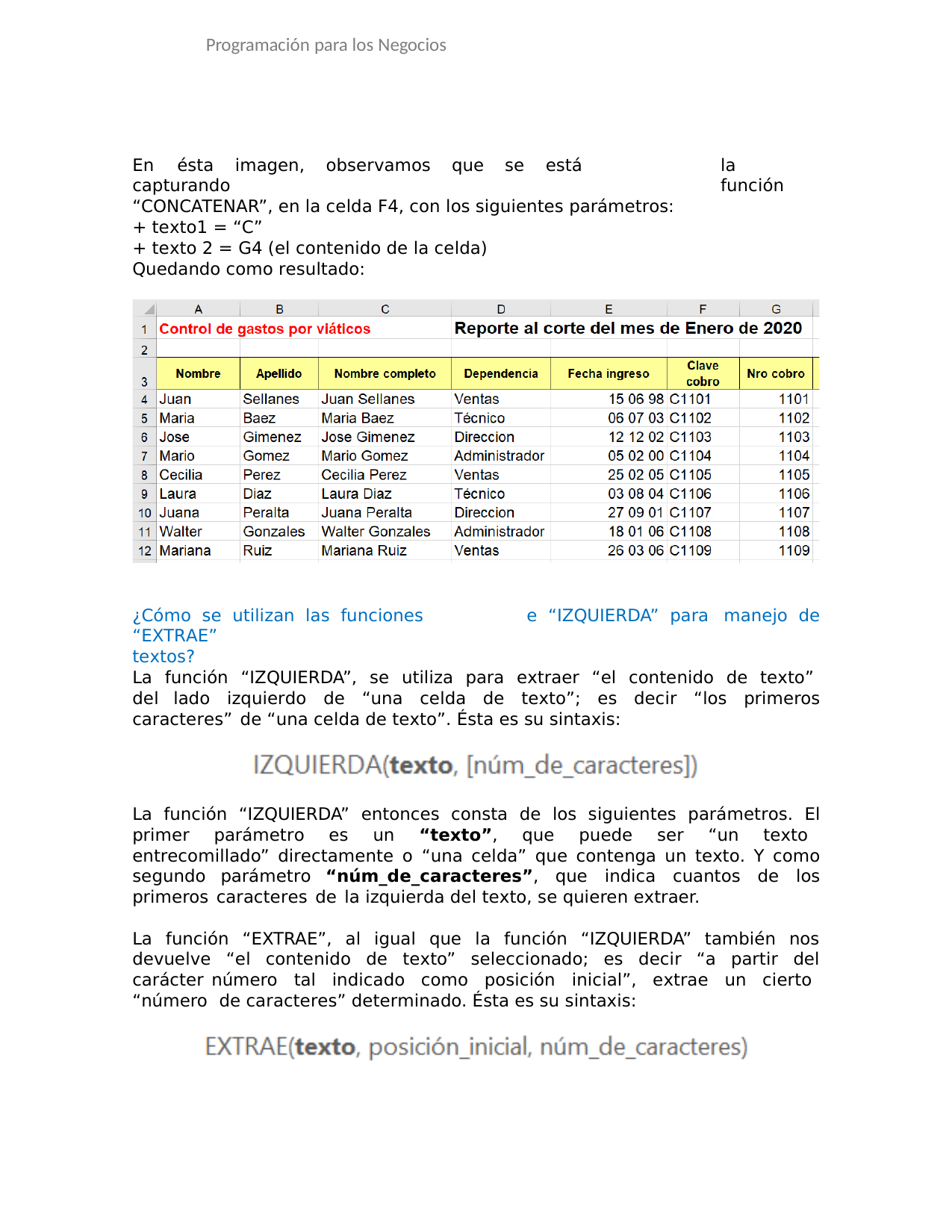

Programación para los Negocios
En	ésta	imagen,	observamos	que	se	está	capturando
“CONCATENAR”, en la celda F4, con los siguientes parámetros:
+ texto1 = “C”
+ texto 2 = G4 (el contenido de la celda)
la	función
Quedando como resultado:

¿Cómo  se  utilizan  las  funciones  “EXTRAE”
textos?
e  “IZQUIERDA”  para
manejo  de
La  función  “IZQUIERDA”,  se  utiliza  para  extraer  “el  contenido  de  texto”  del lado izquierdo de “una celda de texto”; es decir “los primeros caracteres” de “una celda de texto”. Ésta es su sintaxis:

La  función  “IZQUIERDA”  entonces  consta  de  los  siguientes  parámetros.  El primer  parámetro  es  un  “texto”,  que  puede  ser  “un  texto  entrecomillado” directamente o “una celda” que contenga un texto. Y como segundo parámetro “núm_de_caracteres”, que indica cuantos de los primeros caracteres de la izquierda del texto, se quieren extraer.

La  función  “EXTRAE”,  al  igual  que  la  función  “IZQUIERDA”  también  nos devuelve “el contenido de texto” seleccionado; es decir “a partir del carácter número  tal  indicado  como  posición  inicial”,  extrae  un  cierto  “número  de caracteres” determinado. Ésta es su sintaxis: